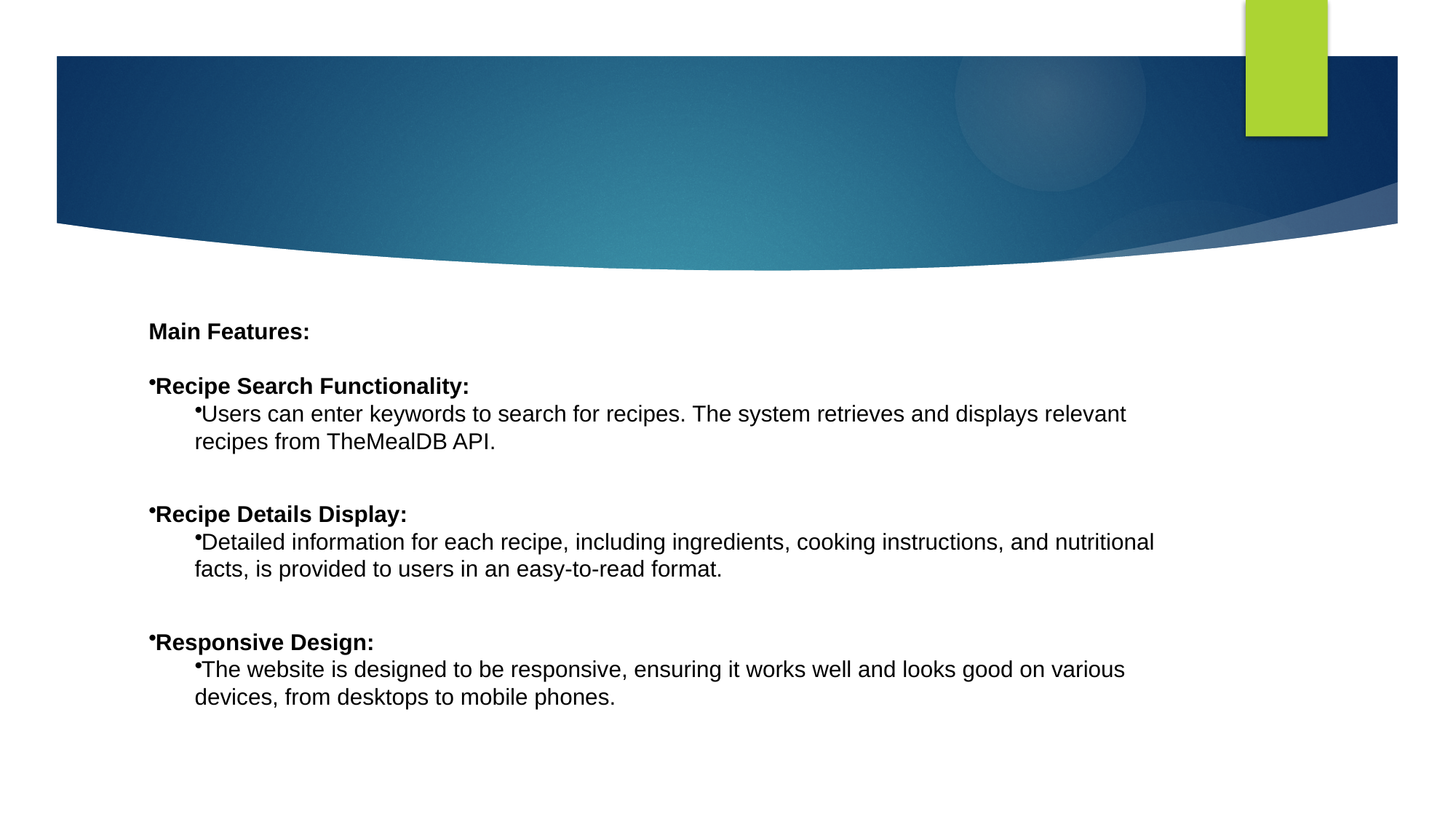

#
Main Features:

Recipe Search Functionality:
Users can enter keywords to search for recipes. The system retrieves and displays relevant recipes from TheMealDB API.

Recipe Details Display:
Detailed information for each recipe, including ingredients, cooking instructions, and nutritional facts, is provided to users in an easy-to-read format.

Responsive Design:
The website is designed to be responsive, ensuring it works well and looks good on various devices, from desktops to mobile phones.